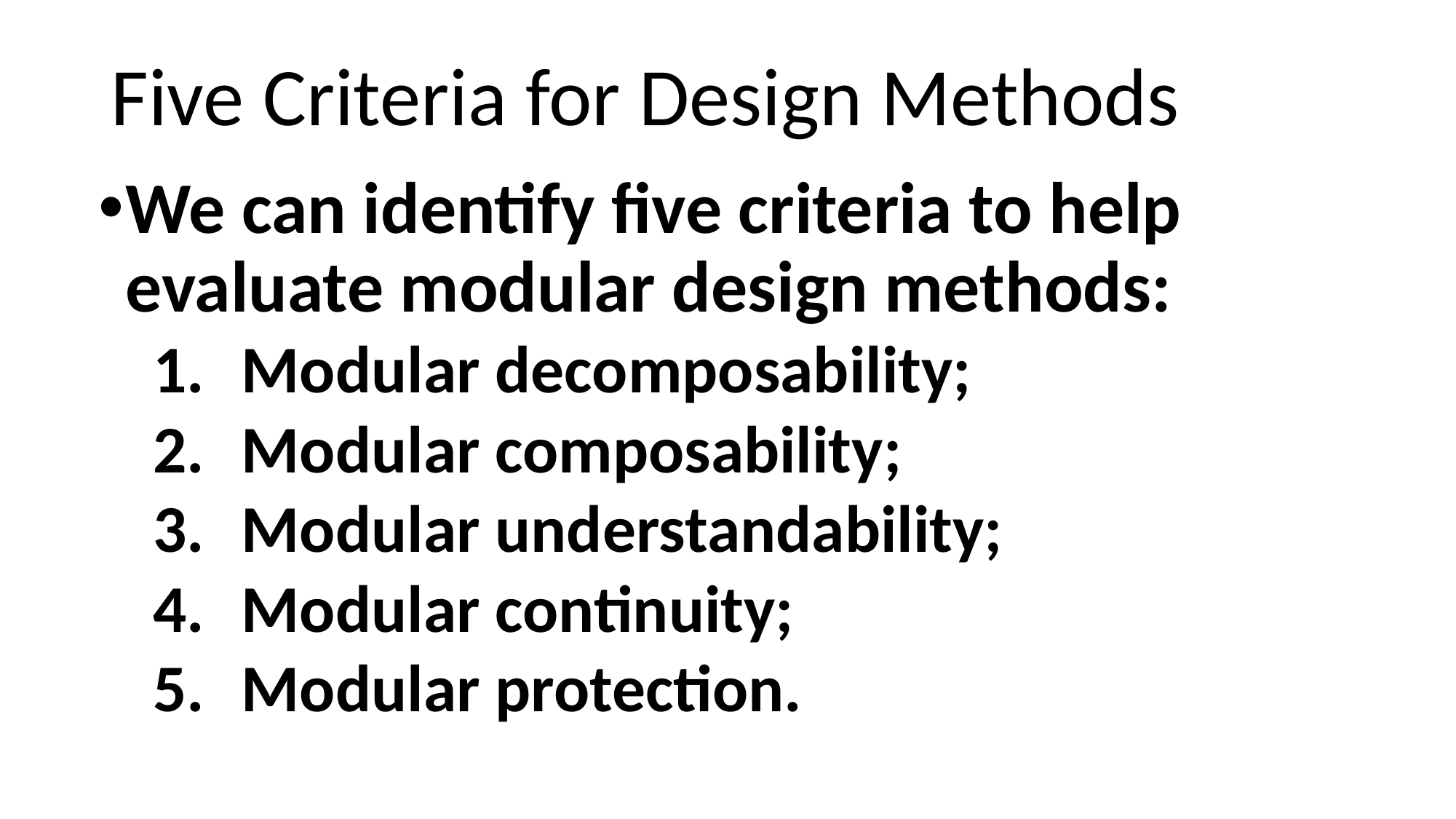

# Five Criteria for Design Methods
We can identify five criteria to help evaluate modular design methods:
Modular decomposability;
Modular composability;
Modular understandability;
Modular continuity;
Modular protection.